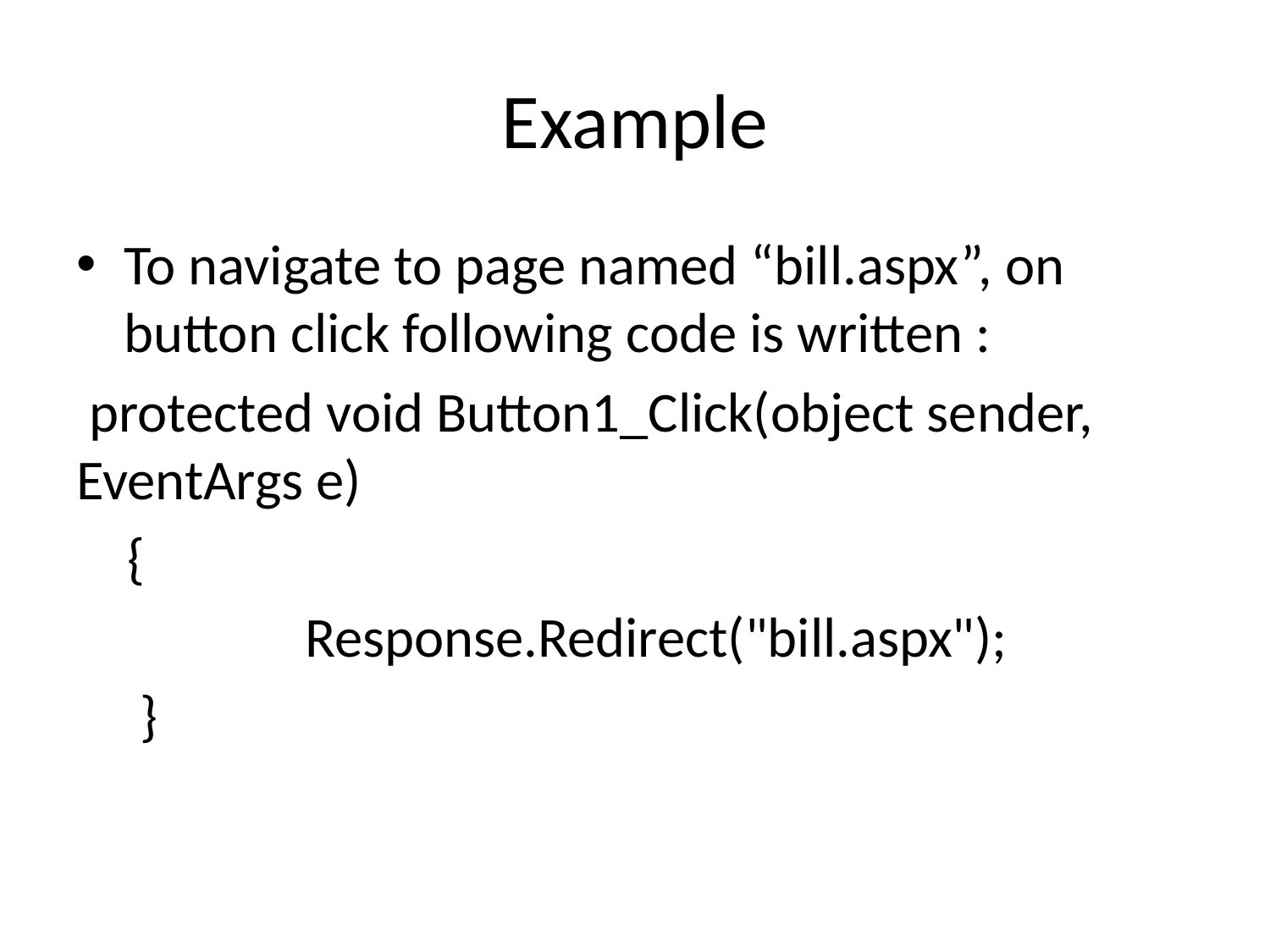

# Example
To navigate to page named “bill.aspx”, on button click following code is written :
 protected void Button1_Click(object sender, EventArgs e)
    {
	        Response.Redirect("bill.aspx");
     }